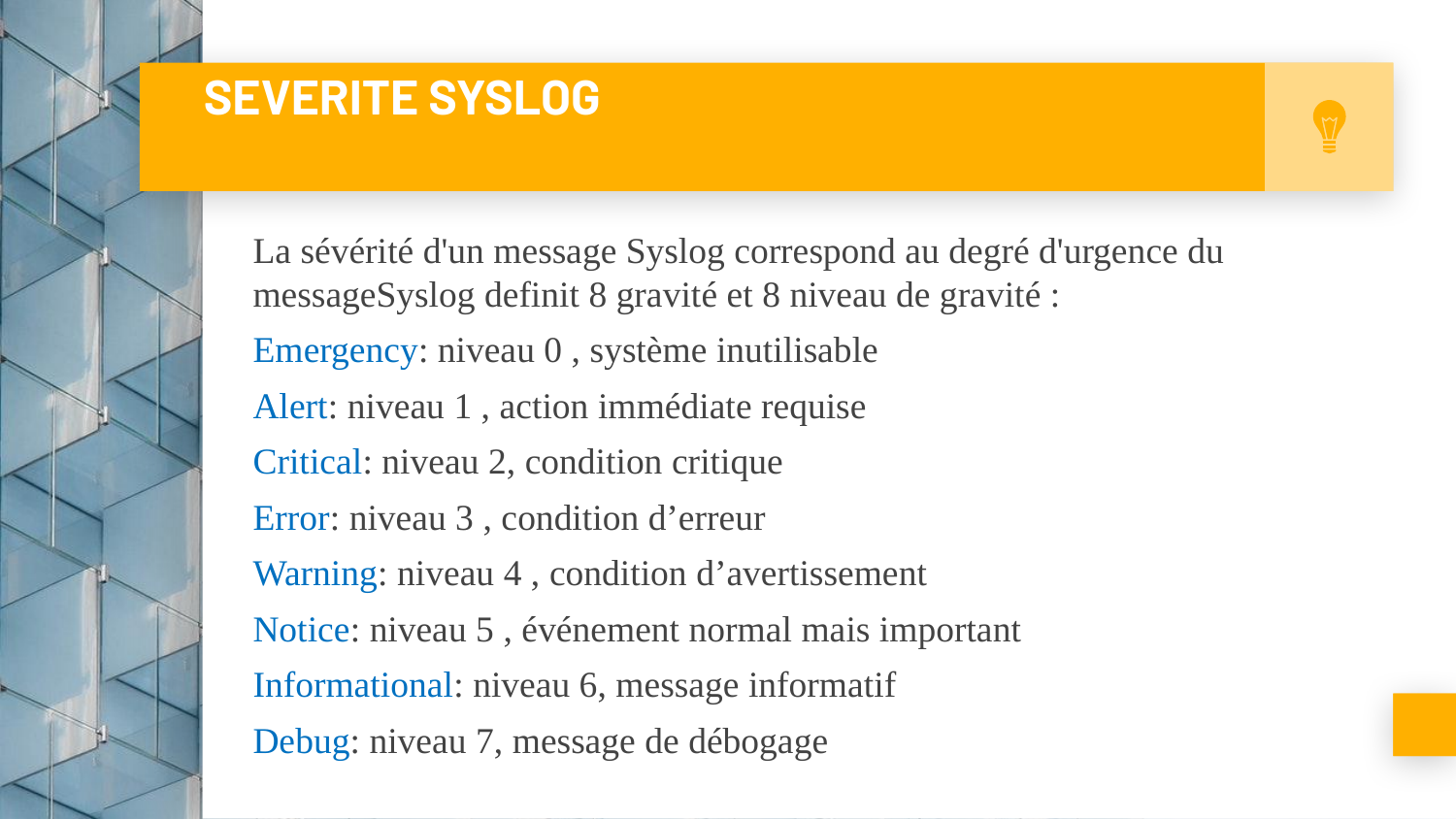

# SEVERITE SYSLOG

La sévérité d'un message Syslog correspond au degré d'urgence du messageSyslog definit 8 gravité et 8 niveau de gravité :
Emergency: niveau 0 , système inutilisable
Alert: niveau 1 , action immédiate requise
Critical: niveau 2, condition critique
Error: niveau 3 , condition d’erreur
Warning: niveau 4 , condition d’avertissement
Notice: niveau 5 , événement normal mais important
Informational: niveau 6, message informatif
Debug: niveau 7, message de débogage

11